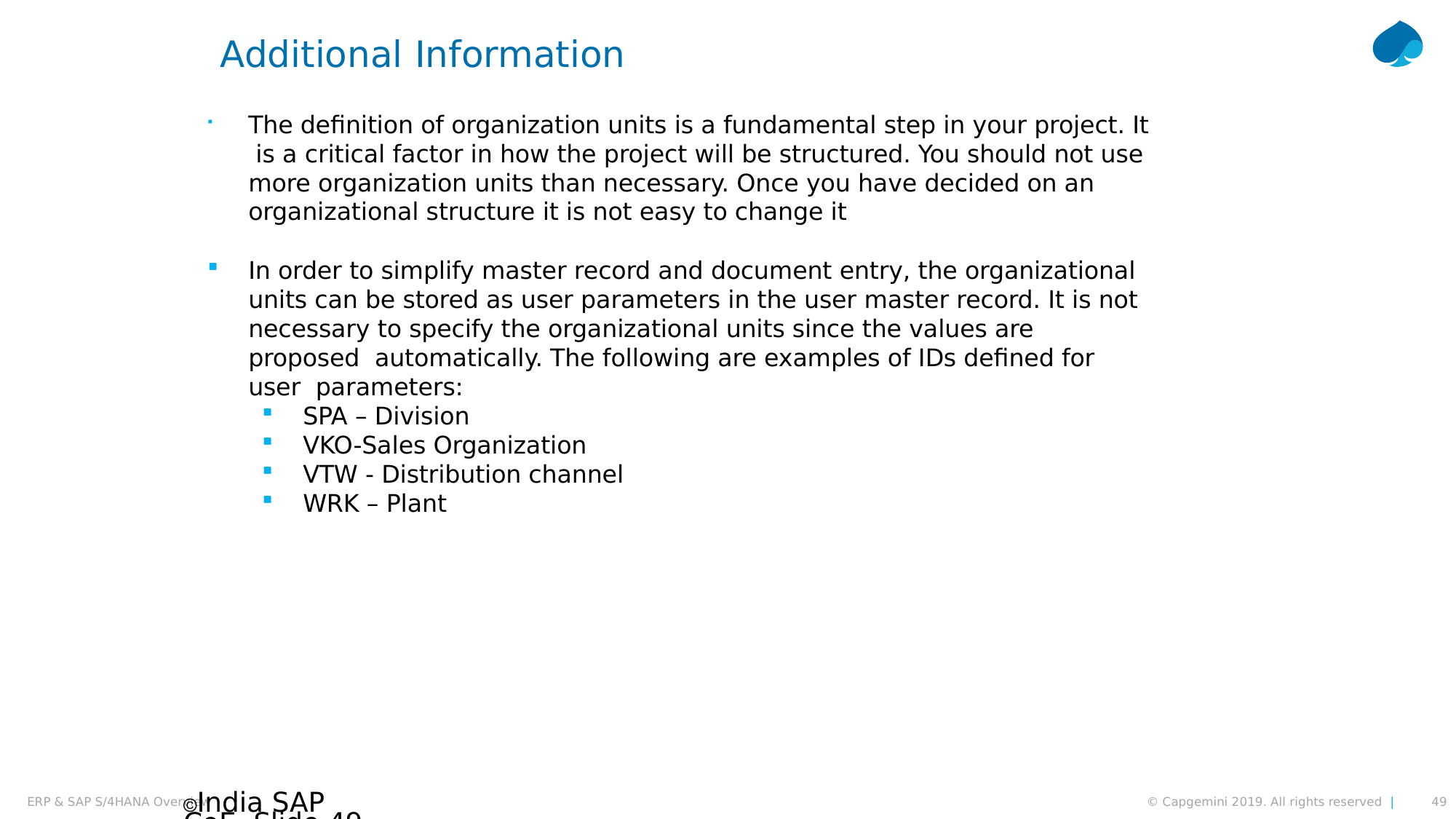

# Additional Information
The definition of organization units is a fundamental step in your project. It  is a critical factor in how the project will be structured. You should not use  more organization units than necessary. Once you have decided on an  organizational structure it is not easy to change it

In order to simplify master record and document entry, the organizational  units can be stored as user parameters in the user master record. It is not  necessary to specify the organizational units since the values are proposed  automatically. The following are examples of IDs defined for user  parameters:
SPA – Division
VKO-Sales Organization
VTW - Distribution channel
WRK – Plant

©India SAP CoE, Slide 49